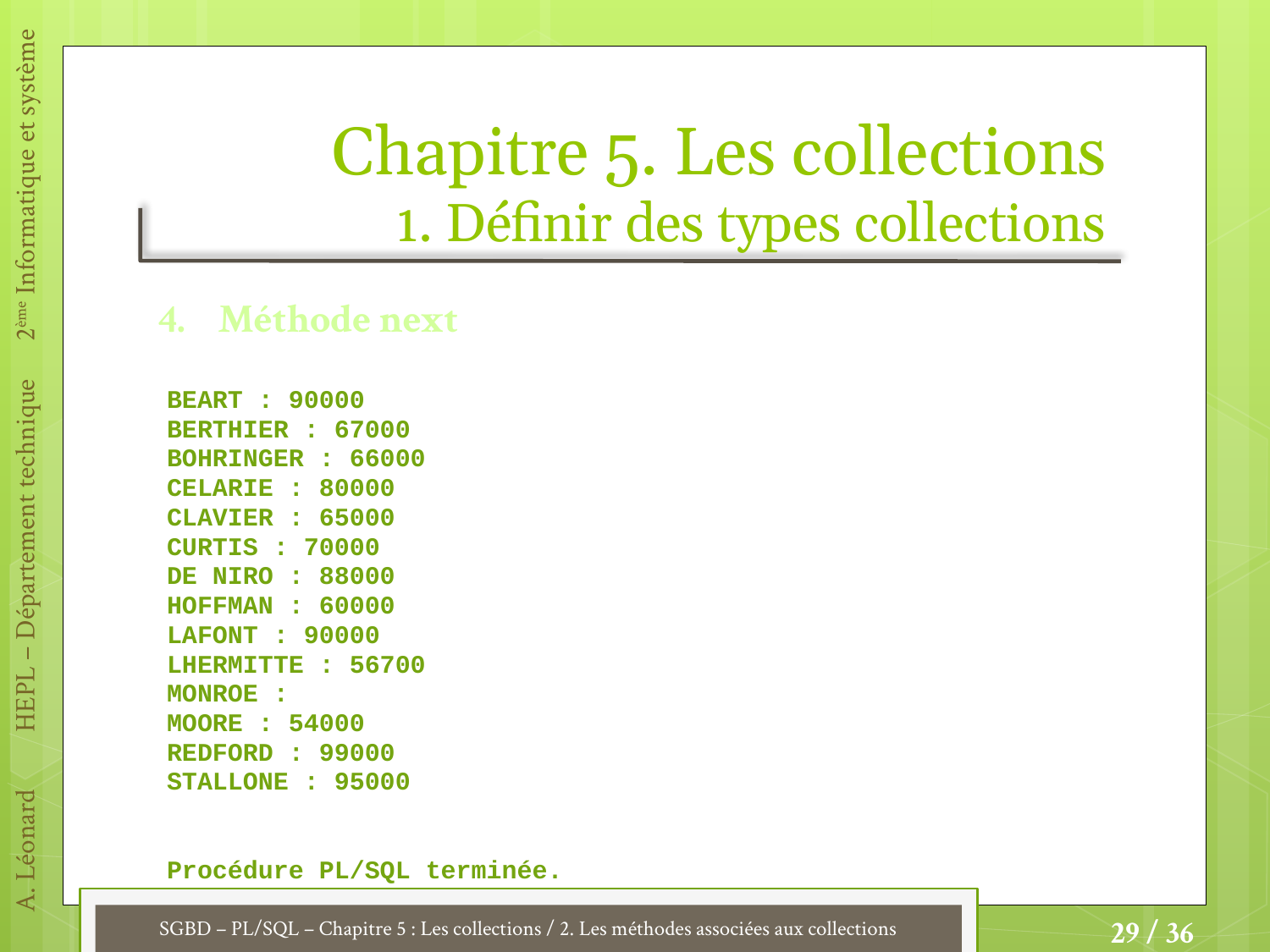

# Chapitre 5. Les collections 1. Définir des types collections
4.    Méthode next

BEART : 90000
BERTHIER : 67000
BOHRINGER : 66000
CELARIE : 80000
CLAVIER : 65000
CURTIS : 70000
DE NIRO : 88000
HOFFMAN : 60000
LAFONT : 90000
LHERMITTE : 56700
MONROE :
MOORE : 54000
REDFORD : 99000
STALLONE : 95000

Procédure PL/SQL terminée.
SGBD – PL/SQL – Chapitre 5 : Les collections / 2. Les méthodes associées aux collections